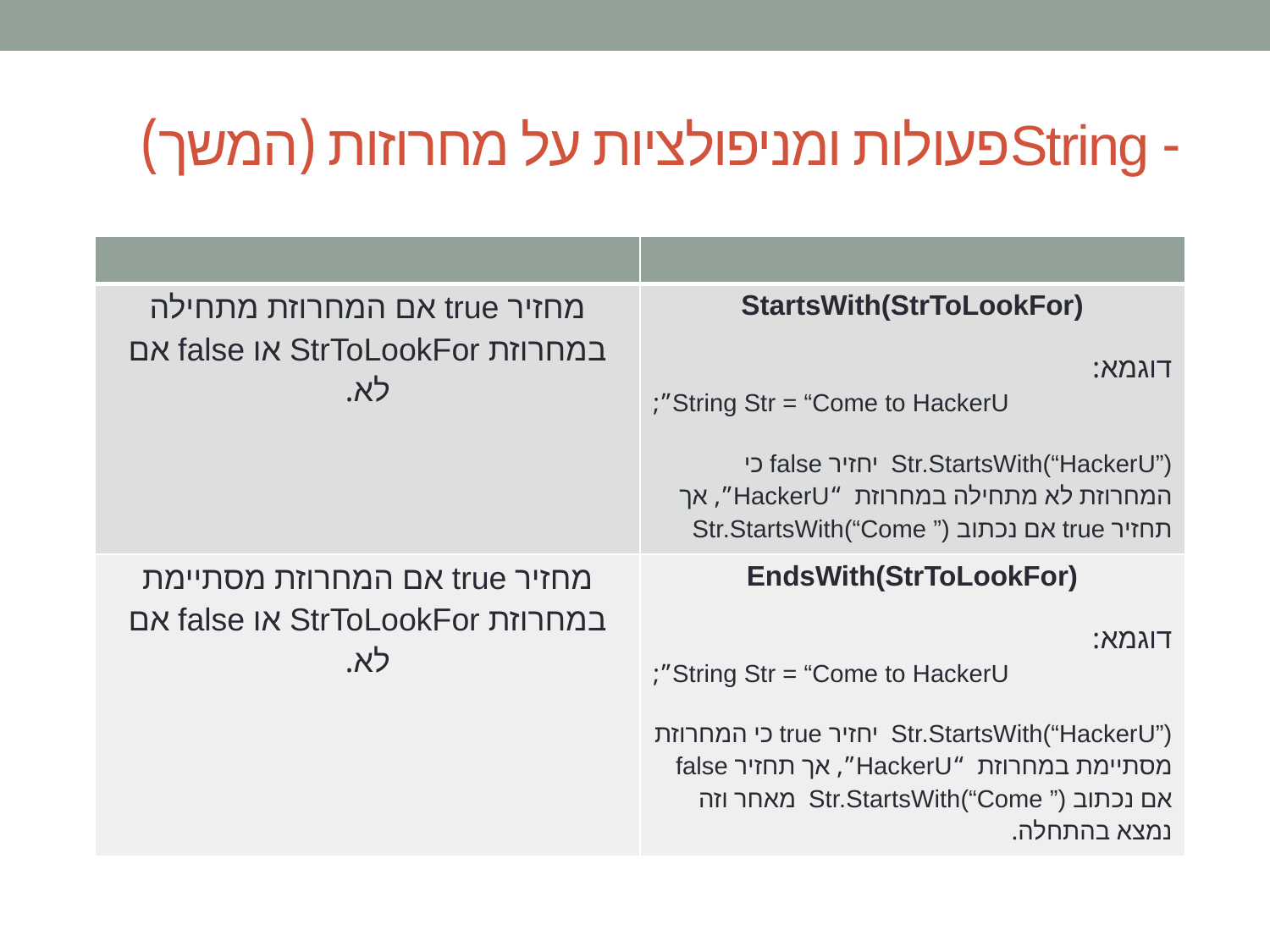

# - Stringפעולות ומניפולציות על מחרוזות (המשך)

|  |  |
| --- | --- |
| מחזיר true אם המחרוזת מתחילה במחרוזת StrToLookFor או false אם לא. | StartsWith(StrToLookFor) דוגמא: String Str = “Come to HackerU”; Str.StartsWith(“HackerU”) יחזיר false כי המחרוזת לא מתחילה במחרוזת “HackerU”, אך תחזיר true אם נכתוב Str.StartsWith(“Come ”) |
| מחזיר true אם המחרוזת מסתיימת במחרוזת StrToLookFor או false אם לא. | EndsWith(StrToLookFor) דוגמא: String Str = “Come to HackerU”; Str.StartsWith(“HackerU”) יחזיר true כי המחרוזת מסתיימת במחרוזת “HackerU”, אך תחזיר false אם נכתוב Str.StartsWith(“Come ”) מאחר וזה נמצא בהתחלה. |